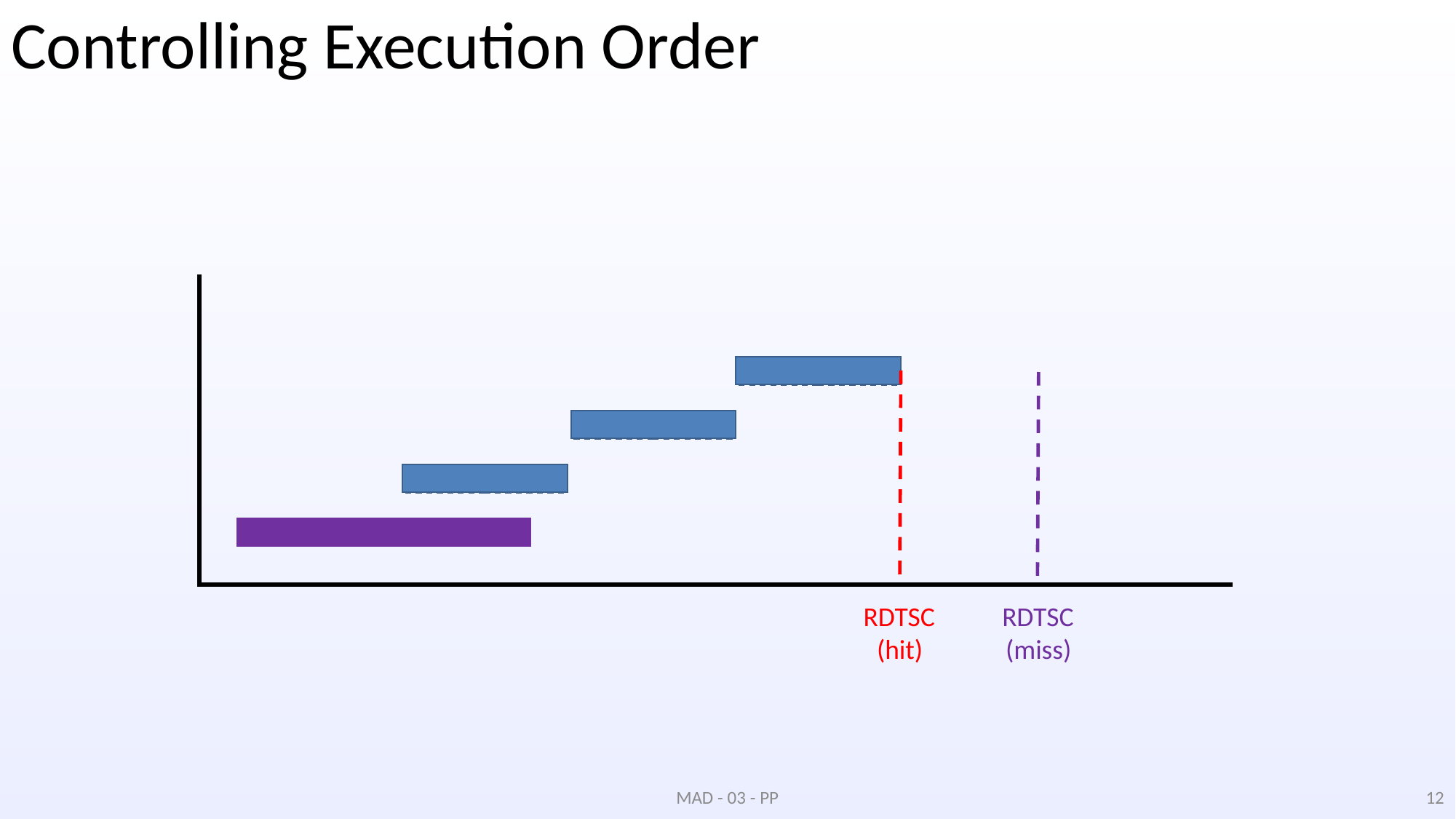

# Controlling Execution Order

RDTSC
(hit)
RDTSC
(miss)
MAD - 03 - PP
12